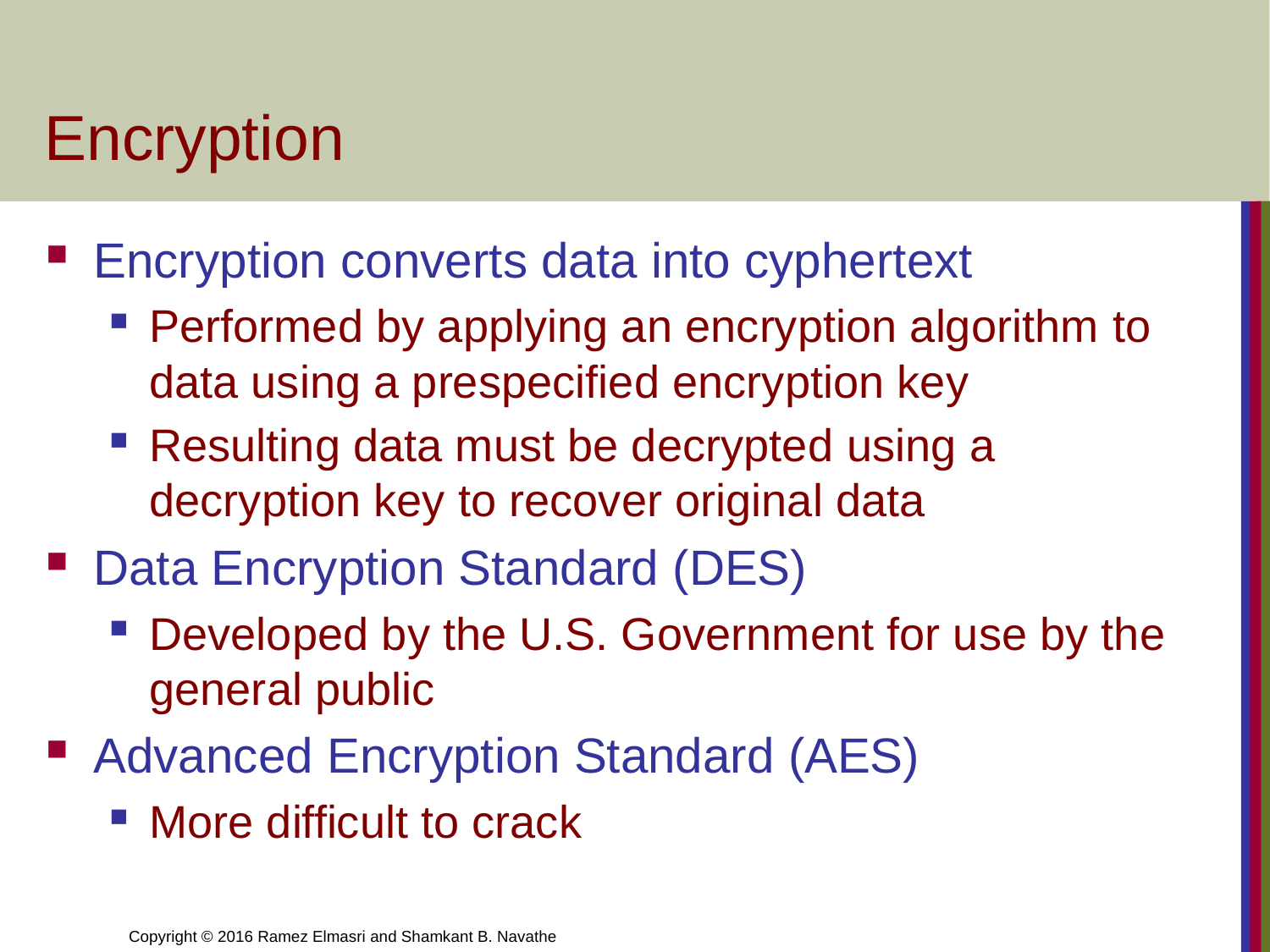

# Encryption
Encryption converts data into cyphertext
Performed by applying an encryption algorithm to data using a prespecified encryption key
Resulting data must be decrypted using a decryption key to recover original data
Data Encryption Standard (DES)
Developed by the U.S. Government for use by the general public
Advanced Encryption Standard (AES)
More difficult to crack